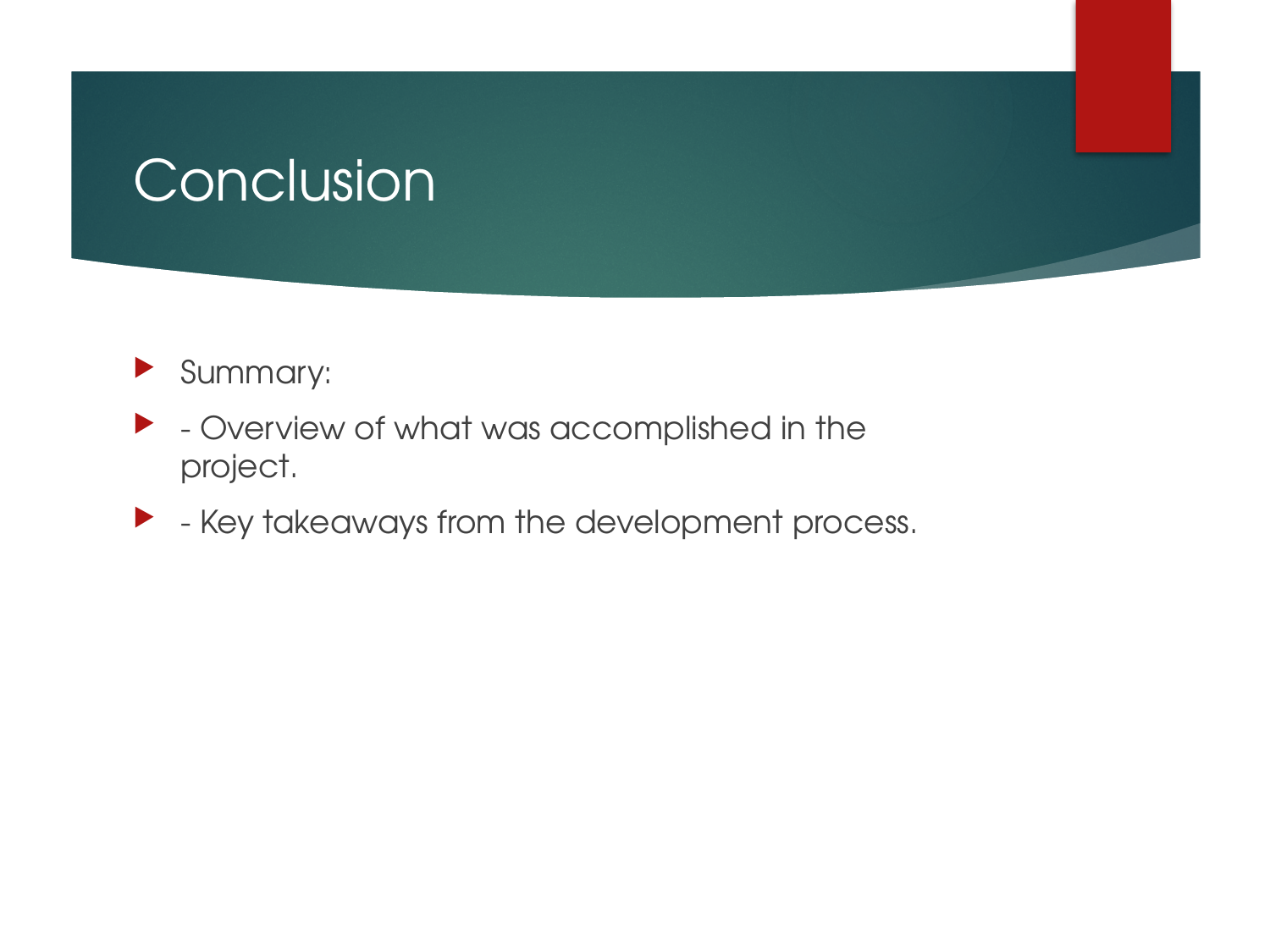

# Conclusion
Summary:
- Overview of what was accomplished in the project.
- Key takeaways from the development process.